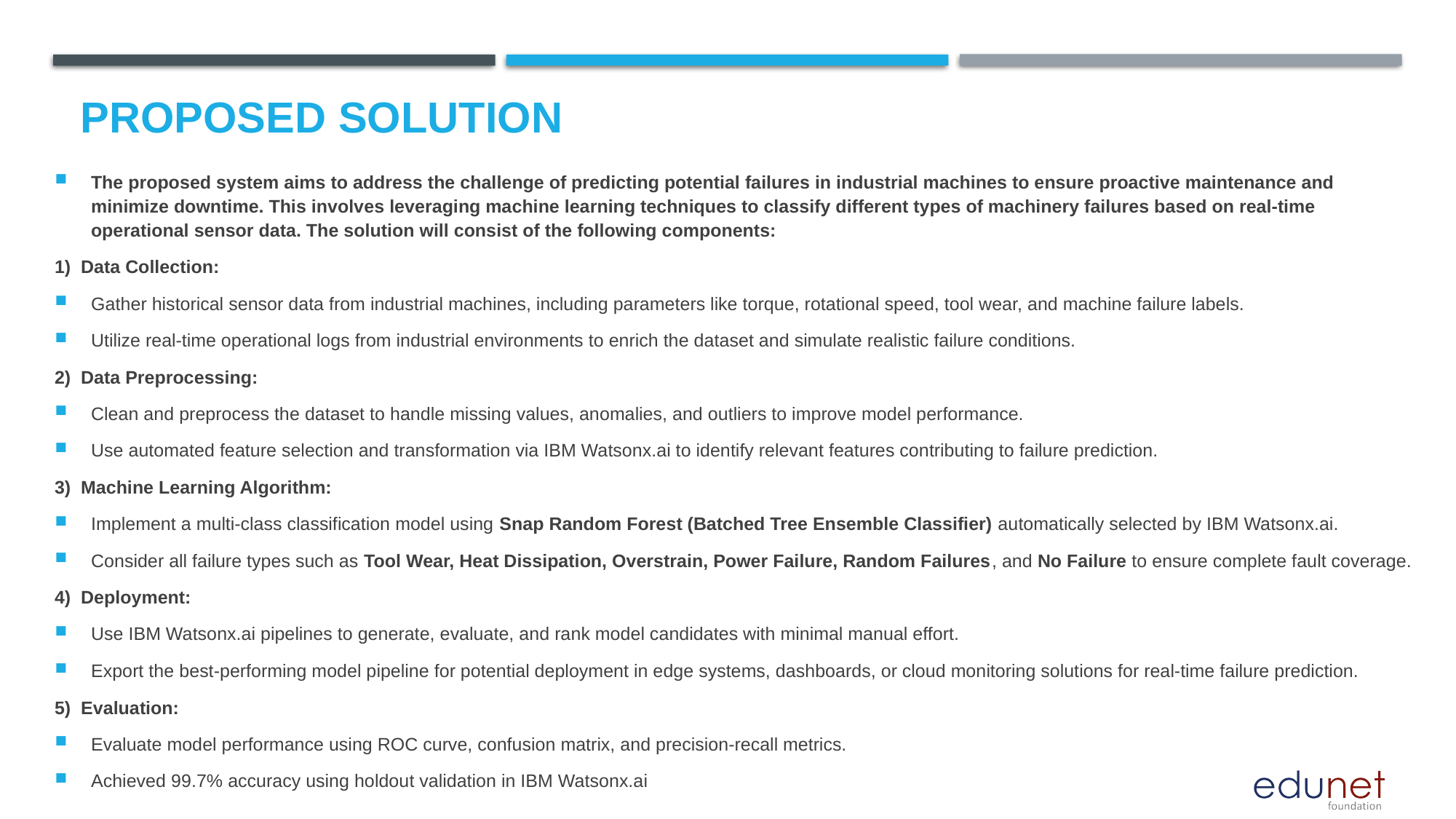

# Proposed Solution

The proposed system aims to address the challenge of predicting potential failures in industrial machines to ensure proactive maintenance and minimize downtime. This involves leveraging machine learning techniques to classify different types of machinery failures based on real-time operational sensor data. The solution will consist of the following components:
1)  Data Collection:
Gather historical sensor data from industrial machines, including parameters like torque, rotational speed, tool wear, and machine failure labels.
Utilize real-time operational logs from industrial environments to enrich the dataset and simulate realistic failure conditions.
2)  Data Preprocessing:
Clean and preprocess the dataset to handle missing values, anomalies, and outliers to improve model performance.
Use automated feature selection and transformation via IBM Watsonx.ai to identify relevant features contributing to failure prediction.
3)  Machine Learning Algorithm:
Implement a multi-class classification model using Snap Random Forest (Batched Tree Ensemble Classifier) automatically selected by IBM Watsonx.ai.
Consider all failure types such as Tool Wear, Heat Dissipation, Overstrain, Power Failure, Random Failures, and No Failure to ensure complete fault coverage.
4)  Deployment:
Use IBM Watsonx.ai pipelines to generate, evaluate, and rank model candidates with minimal manual effort.
Export the best-performing model pipeline for potential deployment in edge systems, dashboards, or cloud monitoring solutions for real-time failure prediction.
5)  Evaluation:
Evaluate model performance using ROC curve, confusion matrix, and precision-recall metrics.
Achieved 99.7% accuracy using holdout validation in IBM Watsonx.ai